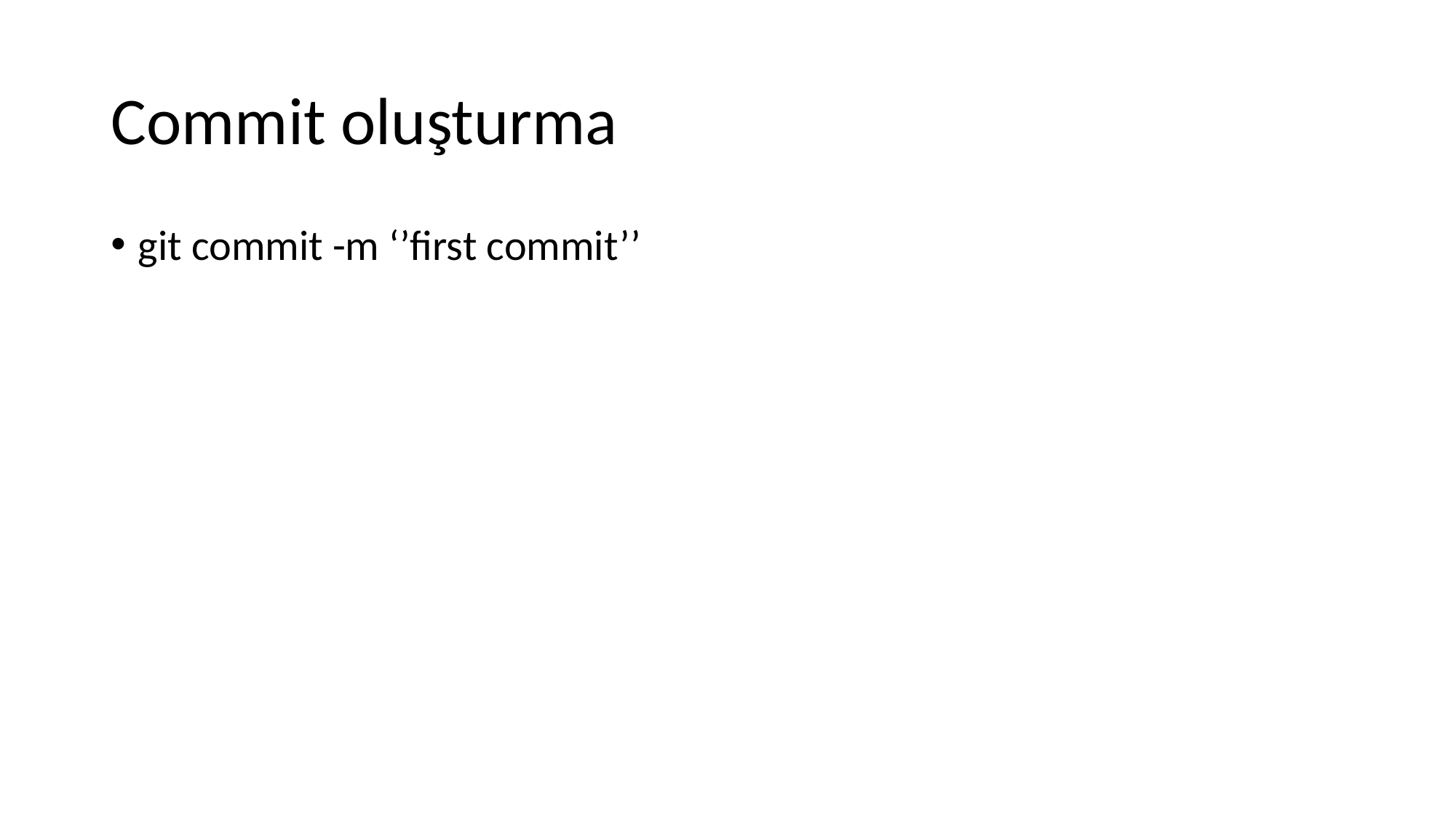

# Commit oluşturma
git commit -m ‘’first commit’’